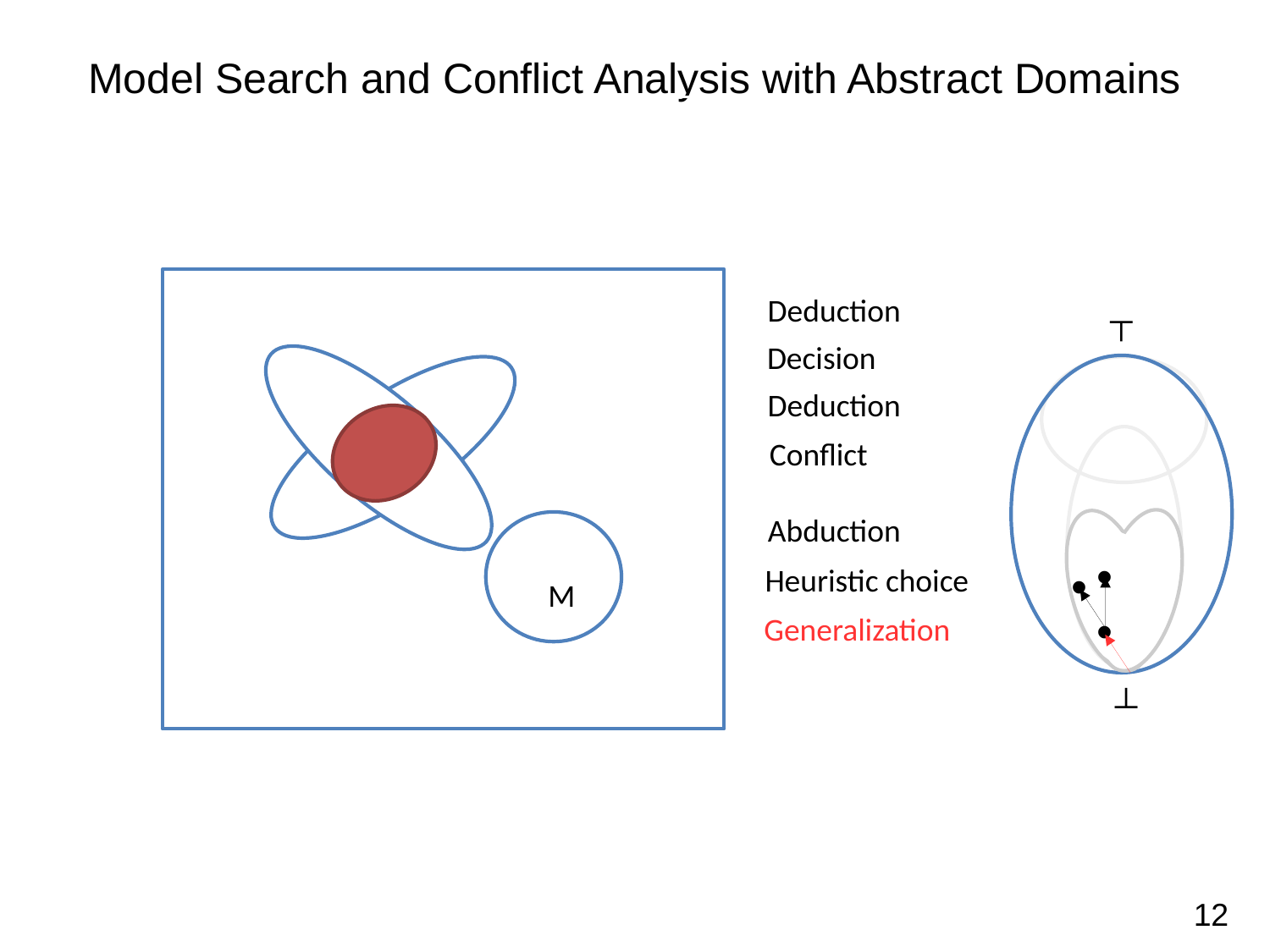

Model Search and Conflict Analysis with Abstract Domains

Deduction
┬

Decision

Deduction

Conflict
Abduction

     M

•
•
Heuristic choice

•
Generalization

┴
12